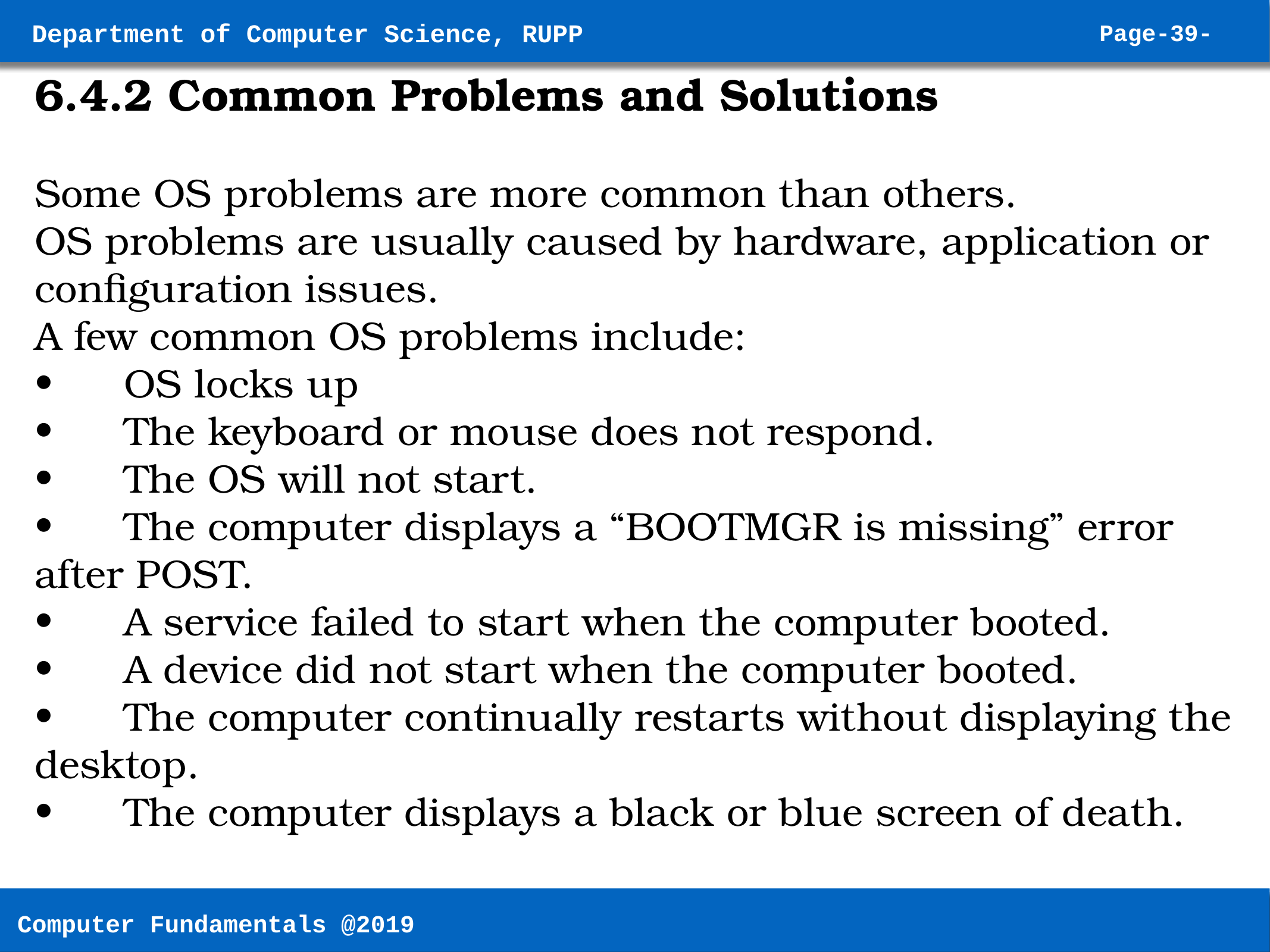

6.4.2 Common Problems and Solutions

Some OS problems are more common than others.
OS problems are usually caused by hardware, application or configuration issues.
A few common OS problems include:
•	OS locks up
•	The keyboard or mouse does not respond.
•	The OS will not start.
•	The computer displays a “BOOTMGR is missing” error after POST.
•	A service failed to start when the computer booted.
•	A device did not start when the computer booted.
•	The computer continually restarts without displaying the desktop.
•	The computer displays a black or blue screen of death.